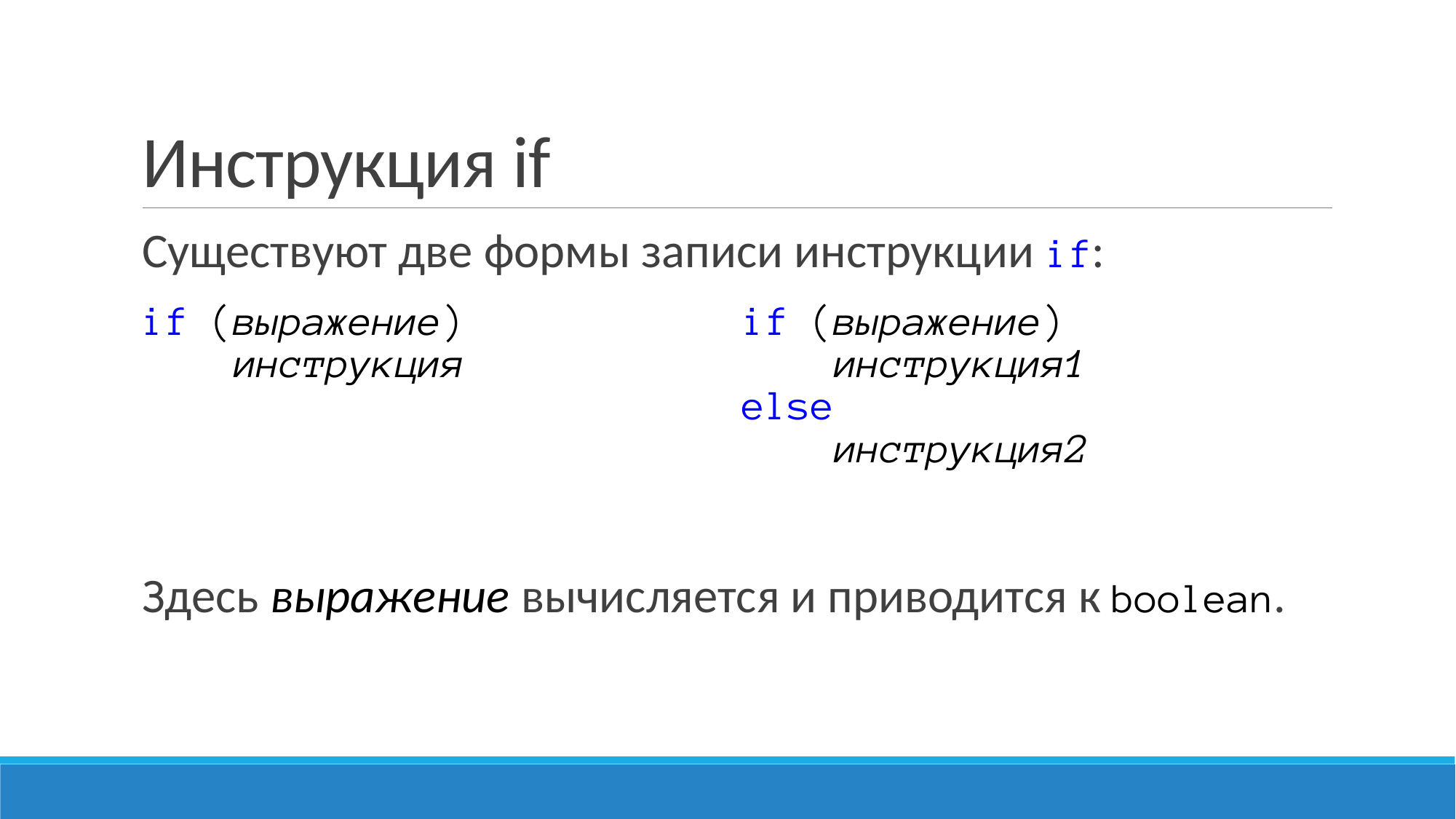

# Инструкция if
Существуют две формы записи инструкции if:

Здесь выражение вычисляется и приводится к boolean.
| if (выражение) инструкция | if (выражение) инструкция1 else инструкция2 |
| --- | --- |